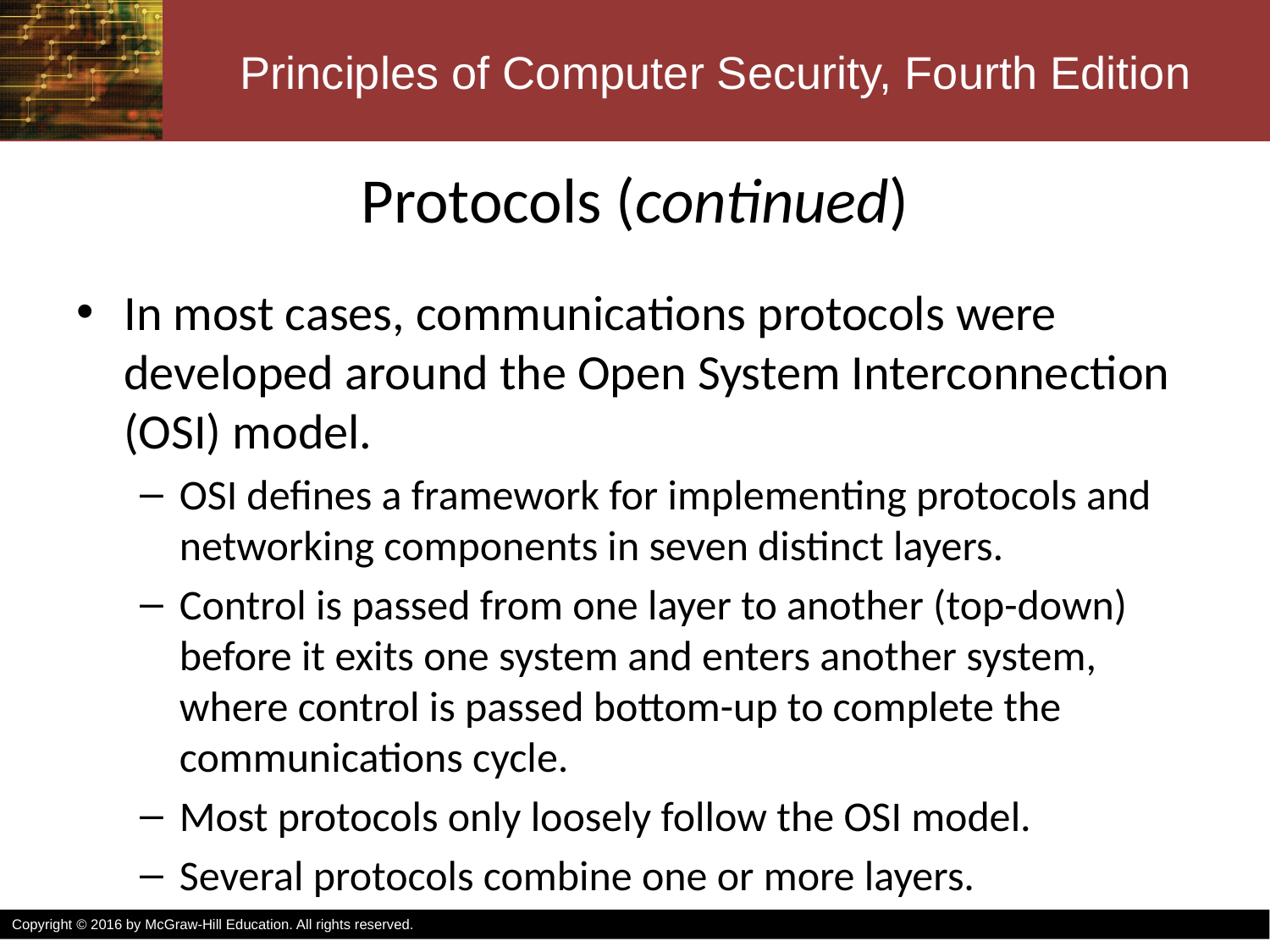

# Protocols (continued)
In most cases, communications protocols were developed around the Open System Interconnection (OSI) model.
OSI defines a framework for implementing protocols and networking components in seven distinct layers.
Control is passed from one layer to another (top-down) before it exits one system and enters another system, where control is passed bottom-up to complete the communications cycle.
Most protocols only loosely follow the OSI model.
Several protocols combine one or more layers.